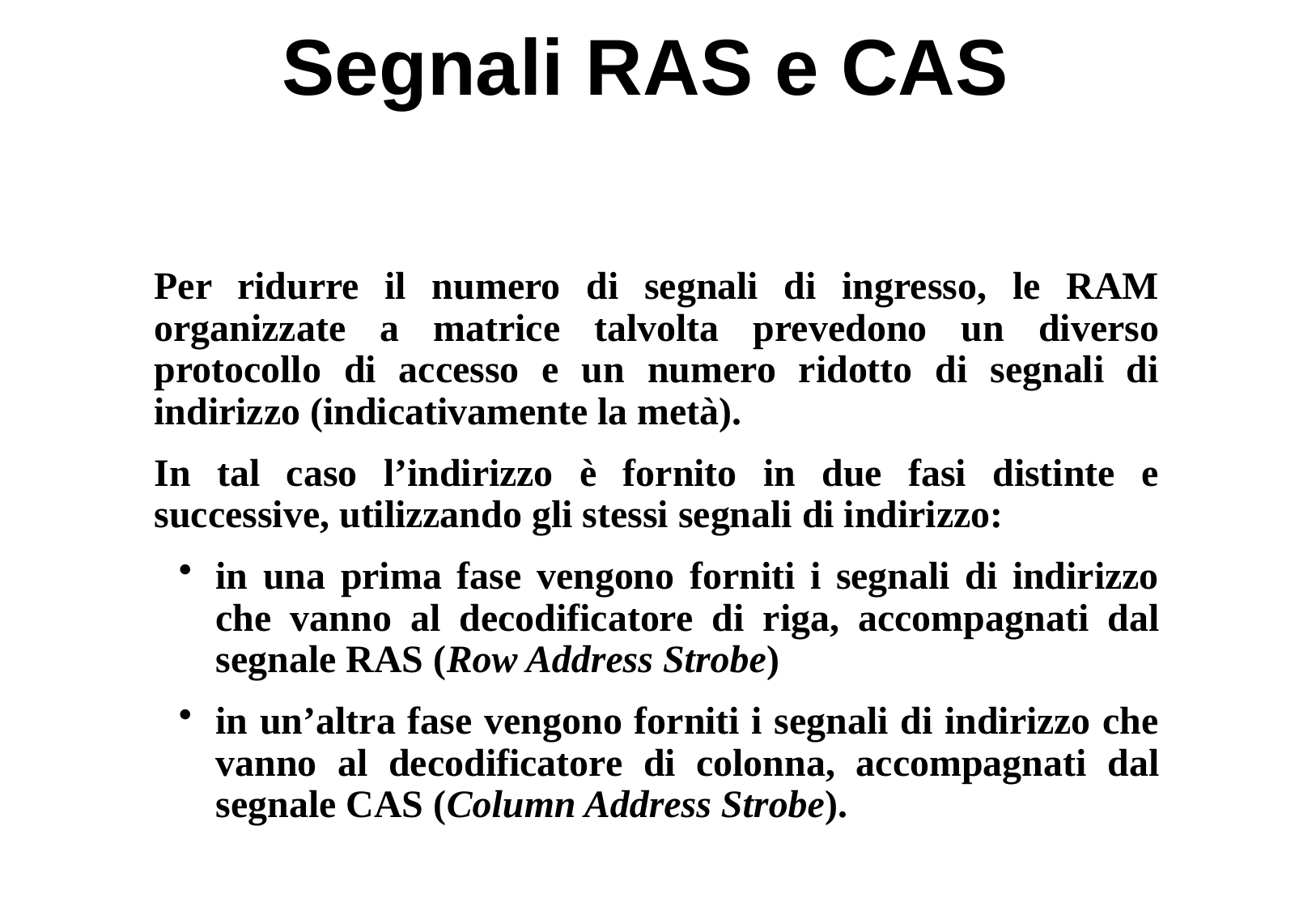

# Segnali RAS e CAS
Per ridurre il numero di segnali di ingresso, le RAM organizzate a matrice talvolta prevedono un diverso protocollo di accesso e un numero ridotto di segnali di indirizzo (indicativamente la metà).
In tal caso l’indirizzo è fornito in due fasi distinte e successive, utilizzando gli stessi segnali di indirizzo:
in una prima fase vengono forniti i segnali di indirizzo che vanno al decodificatore di riga, accompagnati dal segnale RAS (Row Address Strobe)
in un’altra fase vengono forniti i segnali di indirizzo che vanno al decodificatore di colonna, accompagnati dal segnale CAS (Column Address Strobe).